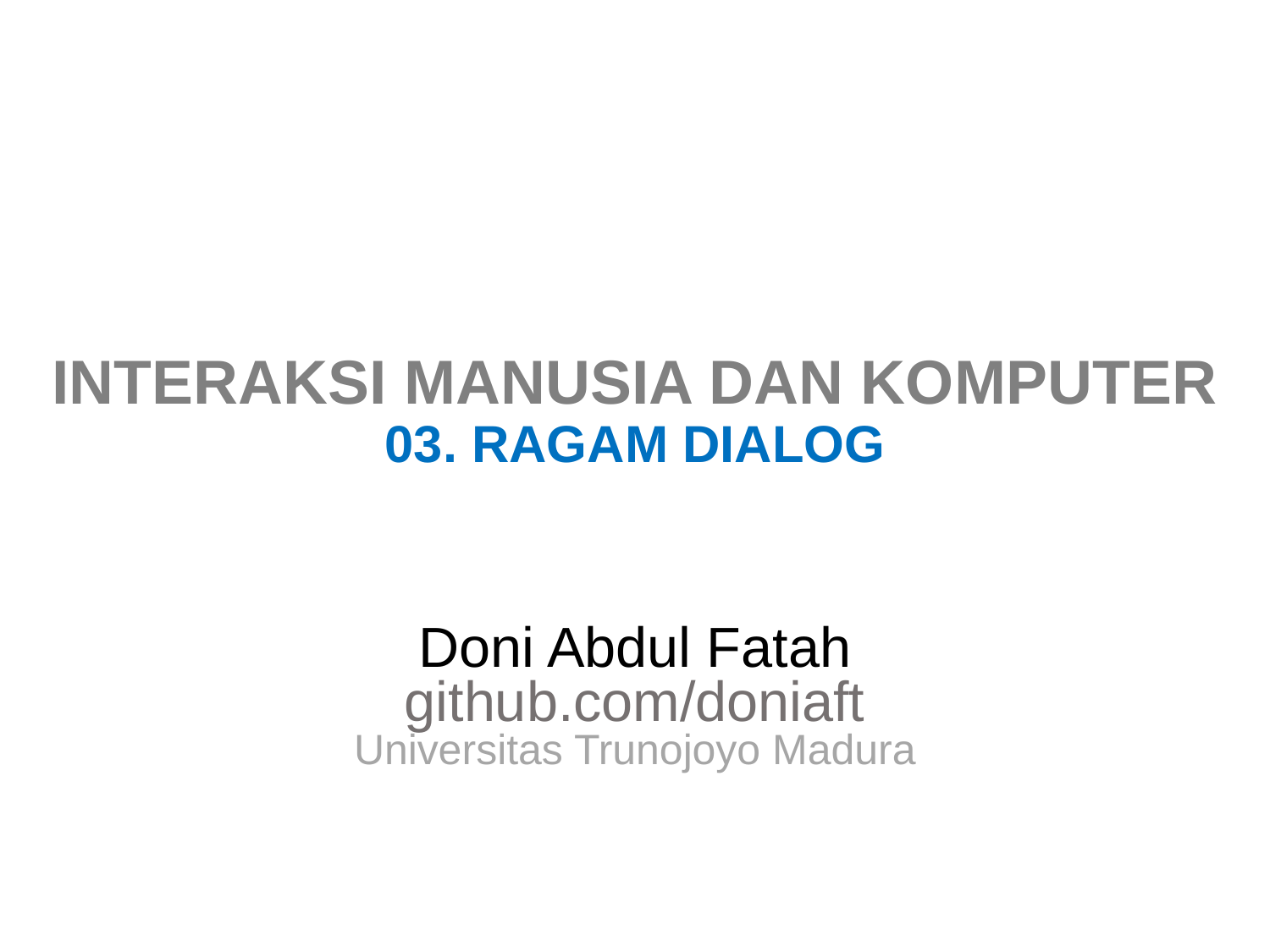

# INTERAKSI MANUSIA DAN KOMPUTER 03. RAGAM DIALOG
Doni Abdul Fatah
github.com/doniaft
Universitas Trunojoyo Madura